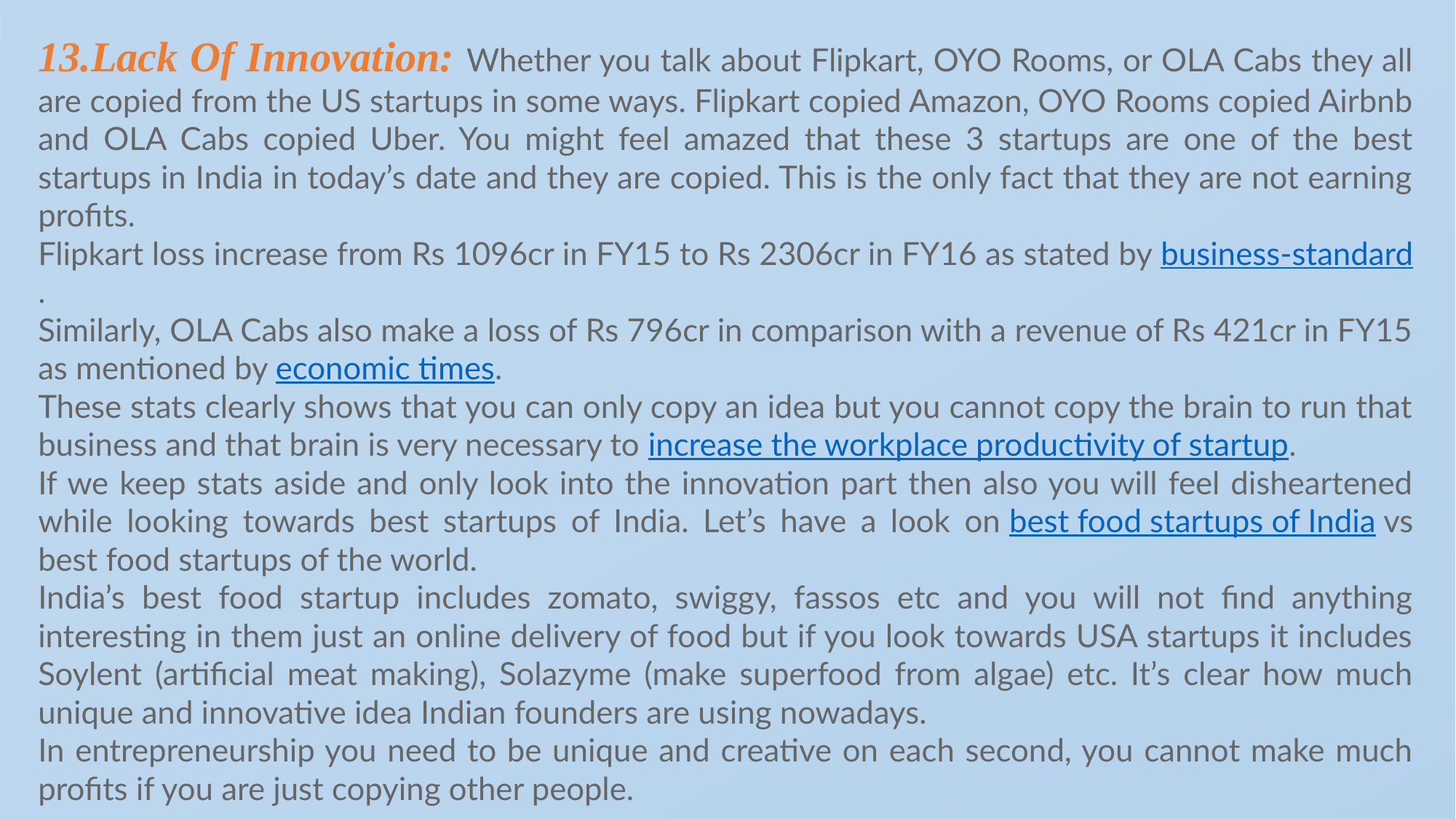

13.Lack Of Innovation: Whether you talk about Flipkart, OYO Rooms, or OLA Cabs they all are copied from the US startups in some ways. Flipkart copied Amazon, OYO Rooms copied Airbnb and OLA Cabs copied Uber. You might feel amazed that these 3 startups are one of the best startups in India in today’s date and they are copied. This is the only fact that they are not earning profits.
Flipkart loss increase from Rs 1096cr in FY15 to Rs 2306cr in FY16 as stated by business-standard.
Similarly, OLA Cabs also make a loss of Rs 796cr in comparison with a revenue of Rs 421cr in FY15 as mentioned by economic times.
These stats clearly shows that you can only copy an idea but you cannot copy the brain to run that business and that brain is very necessary to increase the workplace productivity of startup.
If we keep stats aside and only look into the innovation part then also you will feel disheartened while looking towards best startups of India. Let’s have a look on best food startups of India vs best food startups of the world.
India’s best food startup includes zomato, swiggy, fassos etc and you will not find anything interesting in them just an online delivery of food but if you look towards USA startups it includes Soylent (artificial meat making), Solazyme (make superfood from algae) etc. It’s clear how much unique and innovative idea Indian founders are using nowadays.
In entrepreneurship you need to be unique and creative on each second, you cannot make much profits if you are just copying other people.